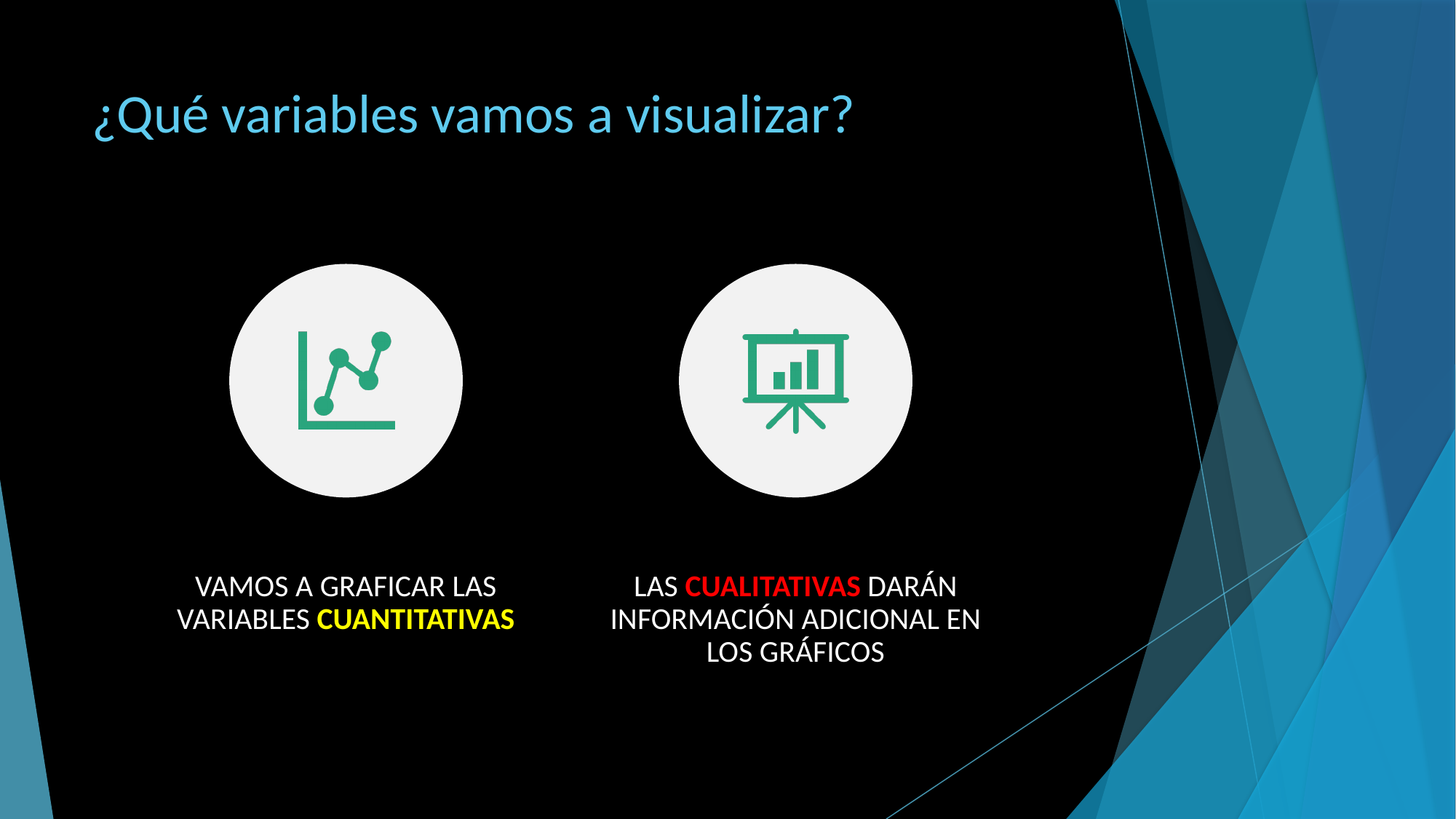

# ¿Qué variables vamos a visualizar?
Vamos a graficar las variables cuantitativas
Las cualitativas darán información adicional en los gráficos